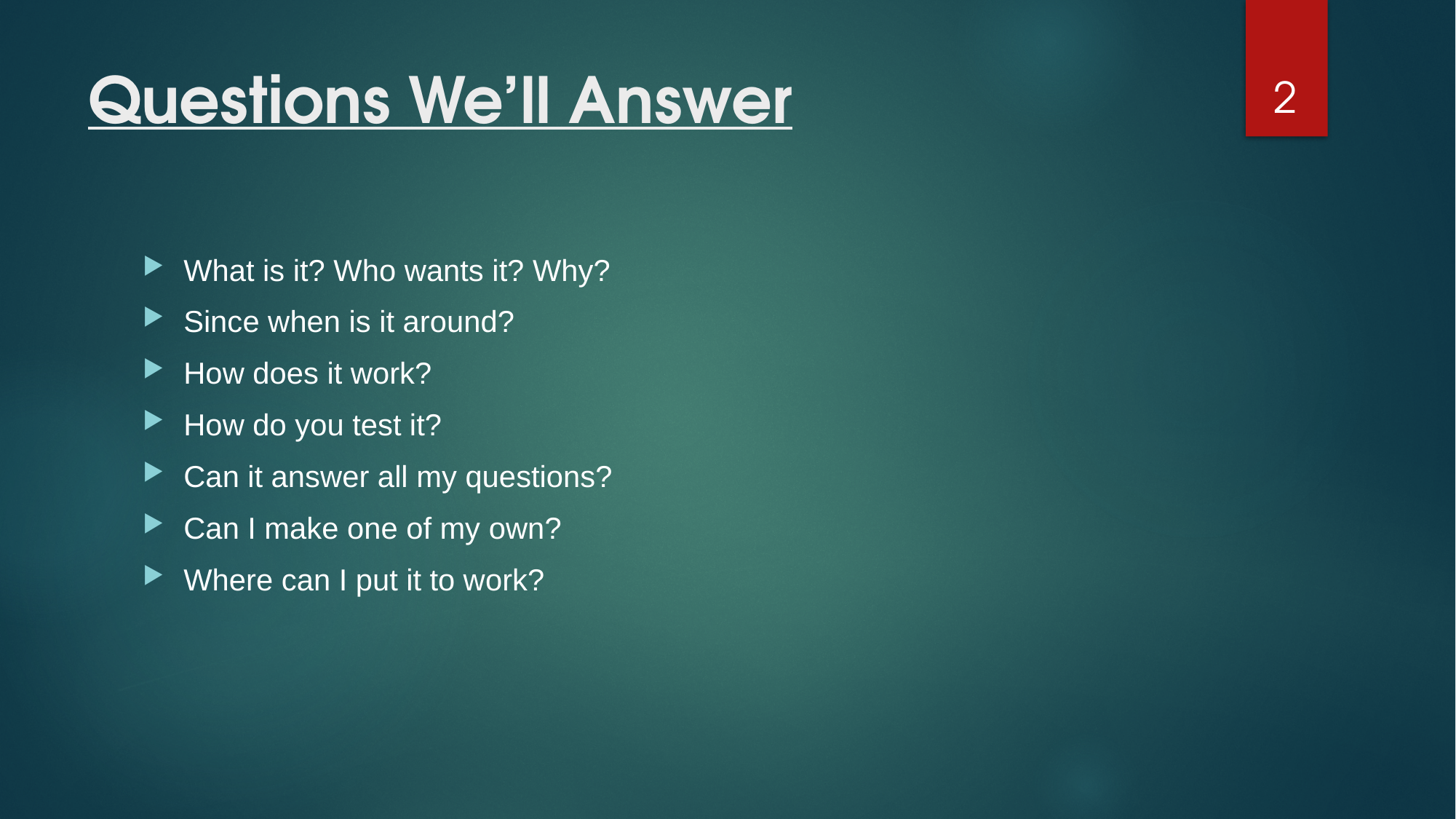

2
# Questions We’ll Answer
What is it? Who wants it? Why?
Since when is it around?
How does it work?
How do you test it?
Can it answer all my questions?
Can I make one of my own?
Where can I put it to work?